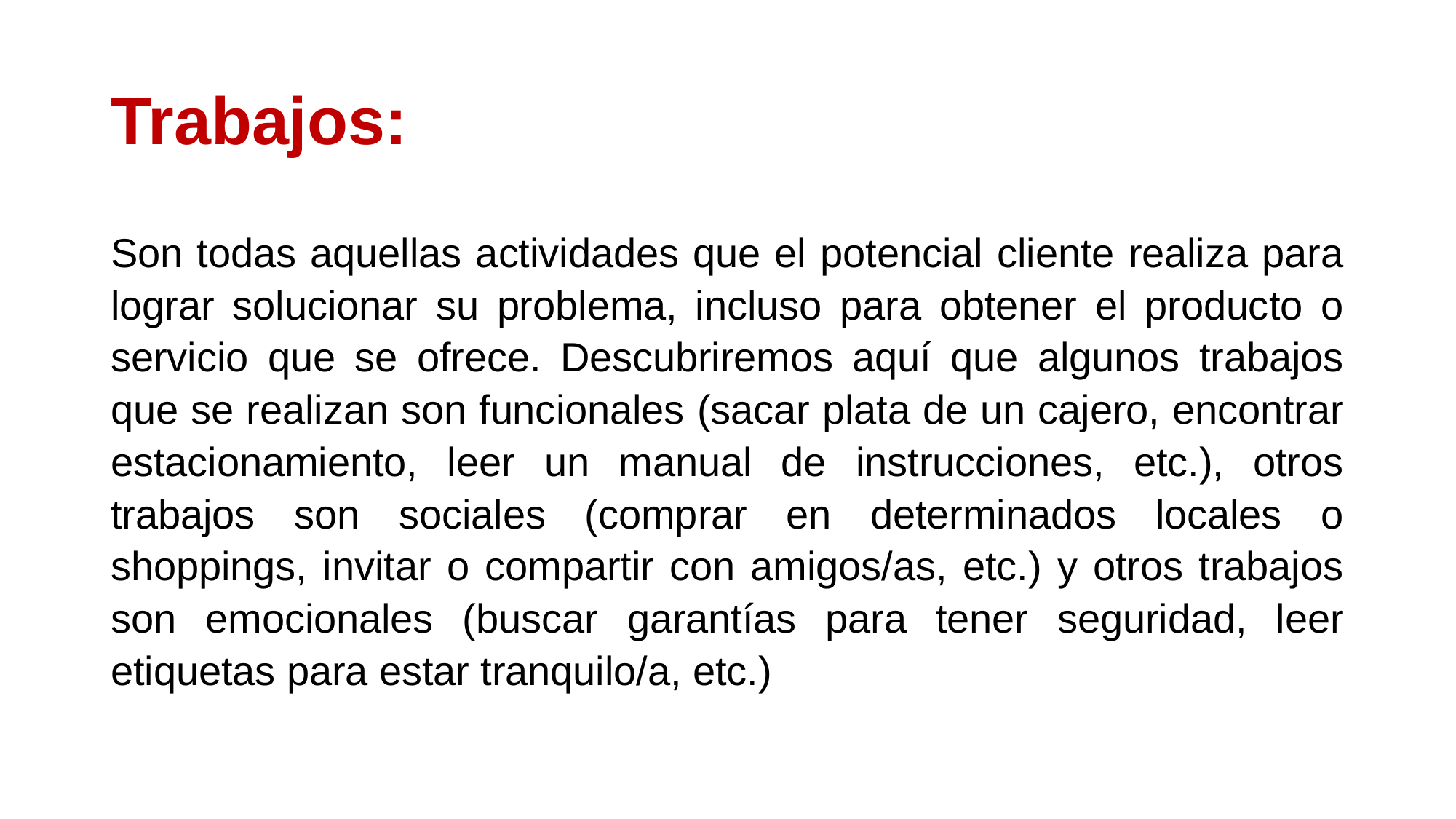

# Trabajos:
Son todas aquellas actividades que el potencial cliente realiza para lograr solucionar su problema, incluso para obtener el producto o servicio que se ofrece. Descubriremos aquí que algunos trabajos que se realizan son funcionales (sacar plata de un cajero, encontrar estacionamiento, leer un manual de instrucciones, etc.), otros trabajos son sociales (comprar en determinados locales o shoppings, invitar o compartir con amigos/as, etc.) y otros trabajos son emocionales (buscar garantías para tener seguridad, leer etiquetas para estar tranquilo/a, etc.)